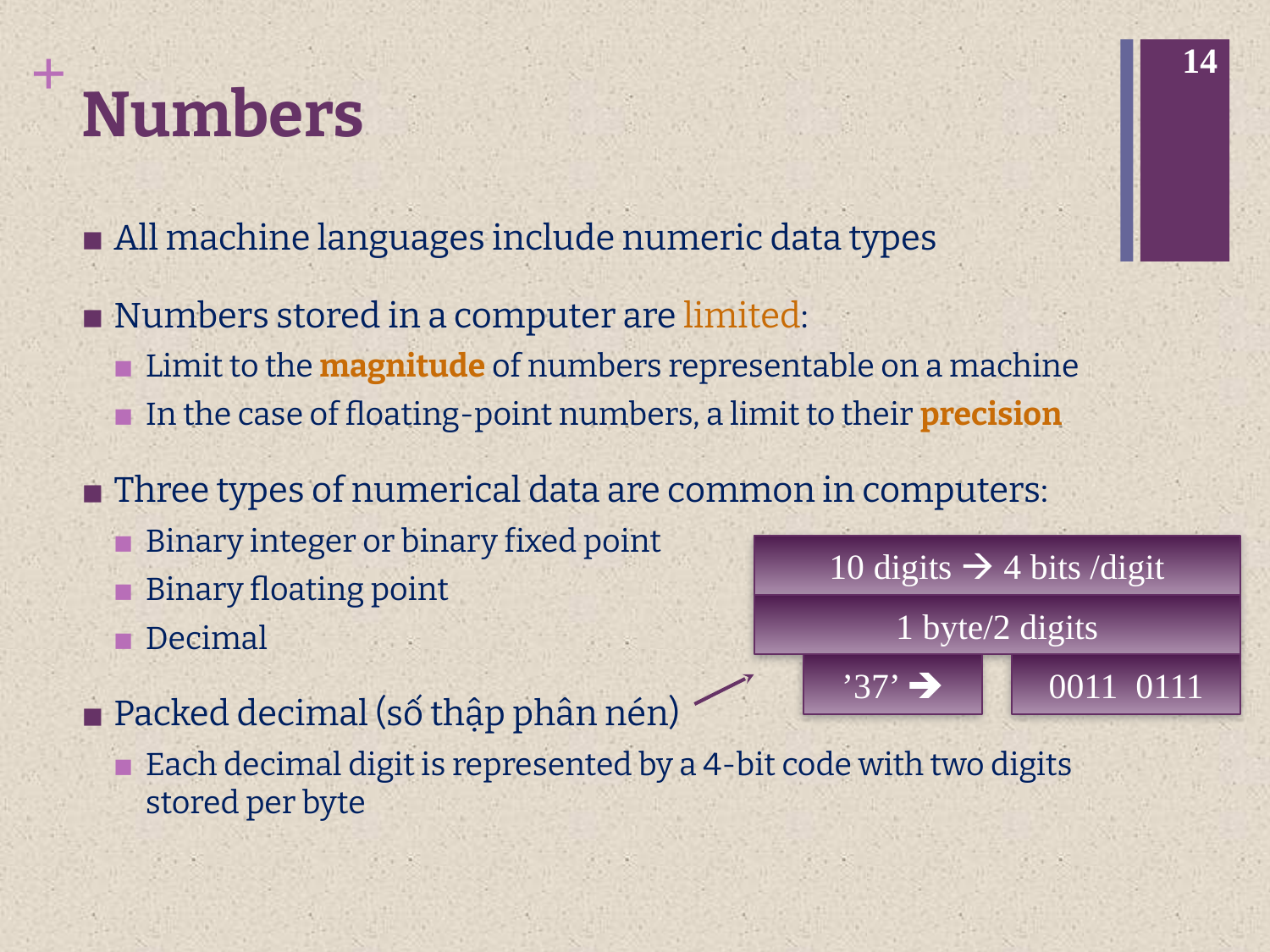

14
# Numbers
All machine languages include numeric data types
Numbers stored in a computer are limited:
Limit to the magnitude of numbers representable on a machine
In the case of floating-point numbers, a limit to their precision
Three types of numerical data are common in computers:
Binary integer or binary fixed point
Binary floating point
Decimal
Packed decimal (số thập phân nén)
Each decimal digit is represented by a 4-bit code with two digits stored per byte
10 digits 🡪 4 bits /digit
1 byte/2 digits
’37’ 🡺
0011  0111